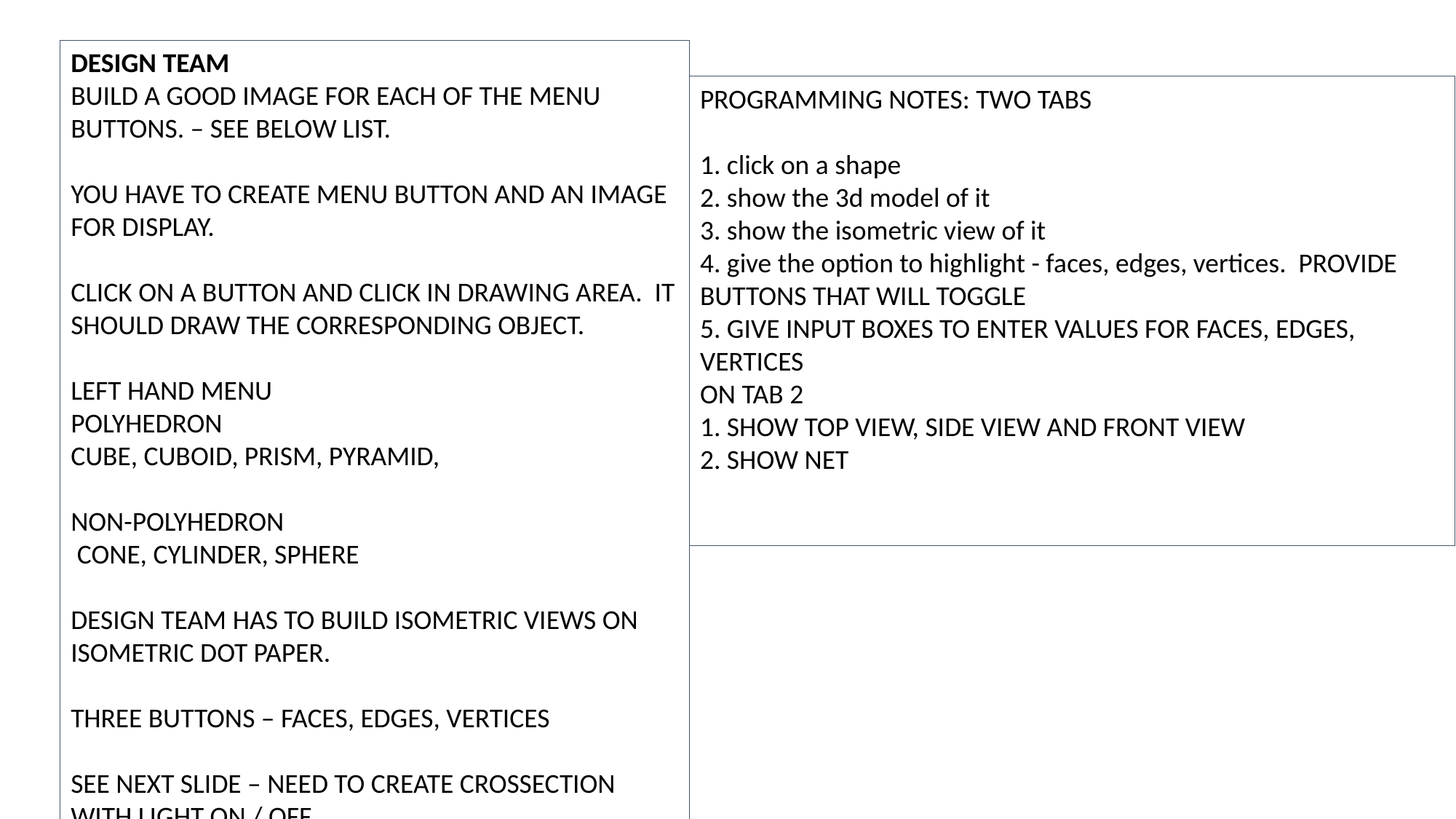

DESIGN TEAM
BUILD A GOOD IMAGE FOR EACH OF THE MENU BUTTONS. – SEE BELOW LIST.

YOU HAVE TO CREATE MENU BUTTON AND AN IMAGE FOR DISPLAY.

CLICK ON A BUTTON AND CLICK IN DRAWING AREA.  IT SHOULD DRAW THE CORRESPONDING OBJECT.

LEFT HAND MENU
POLYHEDRON
CUBE, CUBOID, PRISM, PYRAMID,

NON-POLYHEDRON
 CONE, CYLINDER, SPHERE

DESIGN TEAM HAS TO BUILD ISOMETRIC VIEWS ON ISOMETRIC DOT PAPER.

THREE BUTTONS – FACES, EDGES, VERTICES

SEE NEXT SLIDE – NEED TO CREATE CROSSECTION WITH LIGHT ON / OFF

PROGRAMMING NOTES: TWO TABS

1. click on a shape
2. show the 3d model of it
3. show the isometric view of it
4. give the option to highlight - faces, edges, vertices.  PROVIDE BUTTONS THAT WILL TOGGLE
5. GIVE INPUT BOXES TO ENTER VALUES FOR FACES, EDGES, VERTICES
ON TAB 2
1. SHOW TOP VIEW, SIDE VIEW AND FRONT VIEW
2. SHOW NET